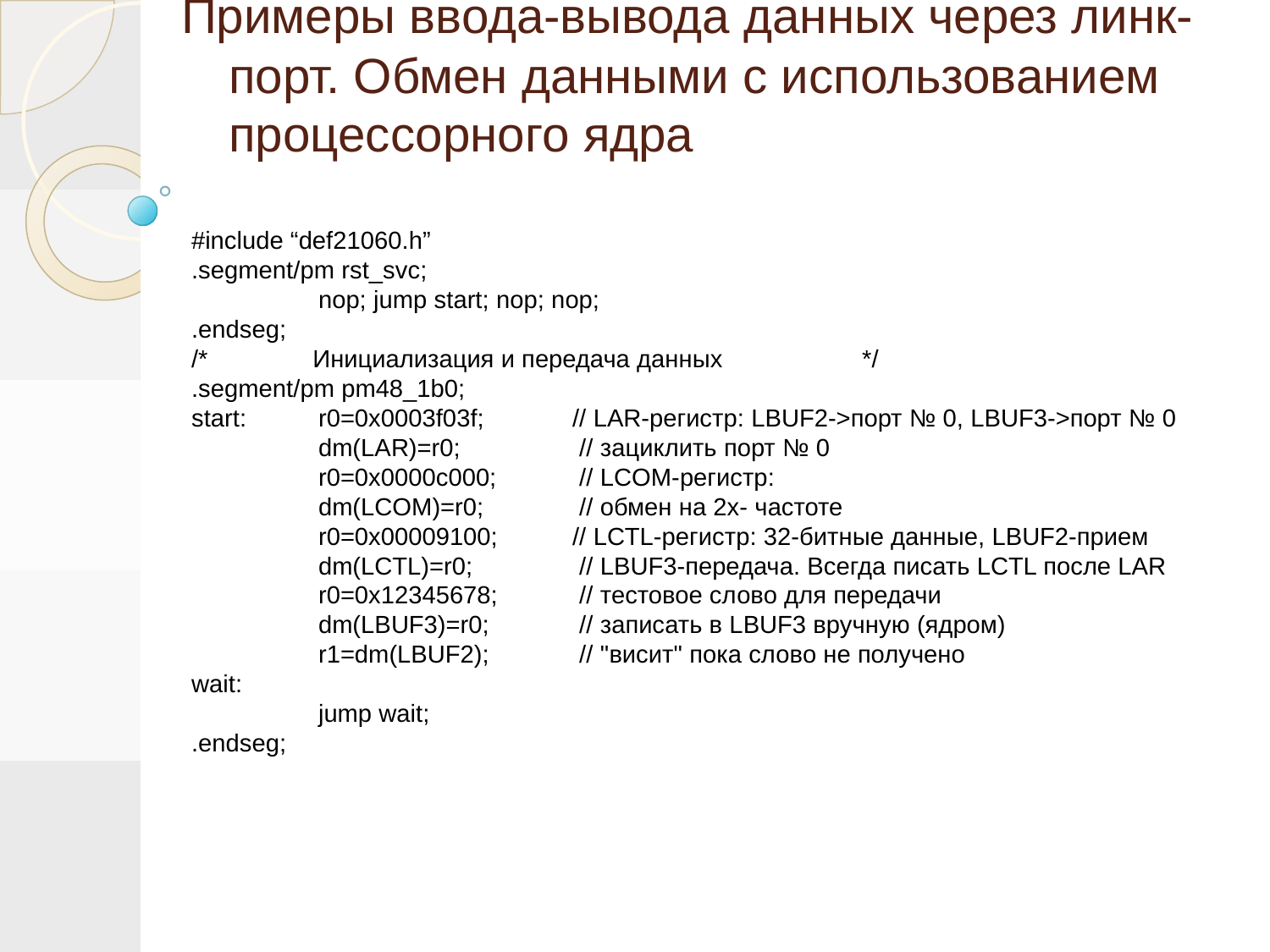

# Примеры ввода-вывода данных через линк-порт. Обмен данными с использованием процессорного ядра
#include “def21060.h”
.segment/pm rst_svc;
	nop; jump start; nop; nop;
.endseg;
/*               Инициализация и передача данных                    */
.segment/pm pm48_1b0;
start: 	r0=0x0003f03f;  	// LAR-регистр: LBUF2->порт № 0, LBUF3->порт № 0
	dm(LAR)=r0;	 // зациклить порт № 0
	r0=0x0000c000; 	 // LCOM-регистр:
	dm(LCOM)=r0;	 // обмен на 2х- частоте
	r0=0x00009100;  	// LCTL-регистр: 32-битные данные, LBUF2-прием
	dm(LCTL)=r0; 	 // LBUF3-передача. Всегда писать LCTL после LAR
	r0=0x12345678; 	 // тестовое слово для передачи
	dm(LBUF3)=r0; 	 // записать в LBUF3 вручную (ядром)
	r1=dm(LBUF2); 	 // "висит" пока слово не получено
wait:
	jump wait;
.endseg;